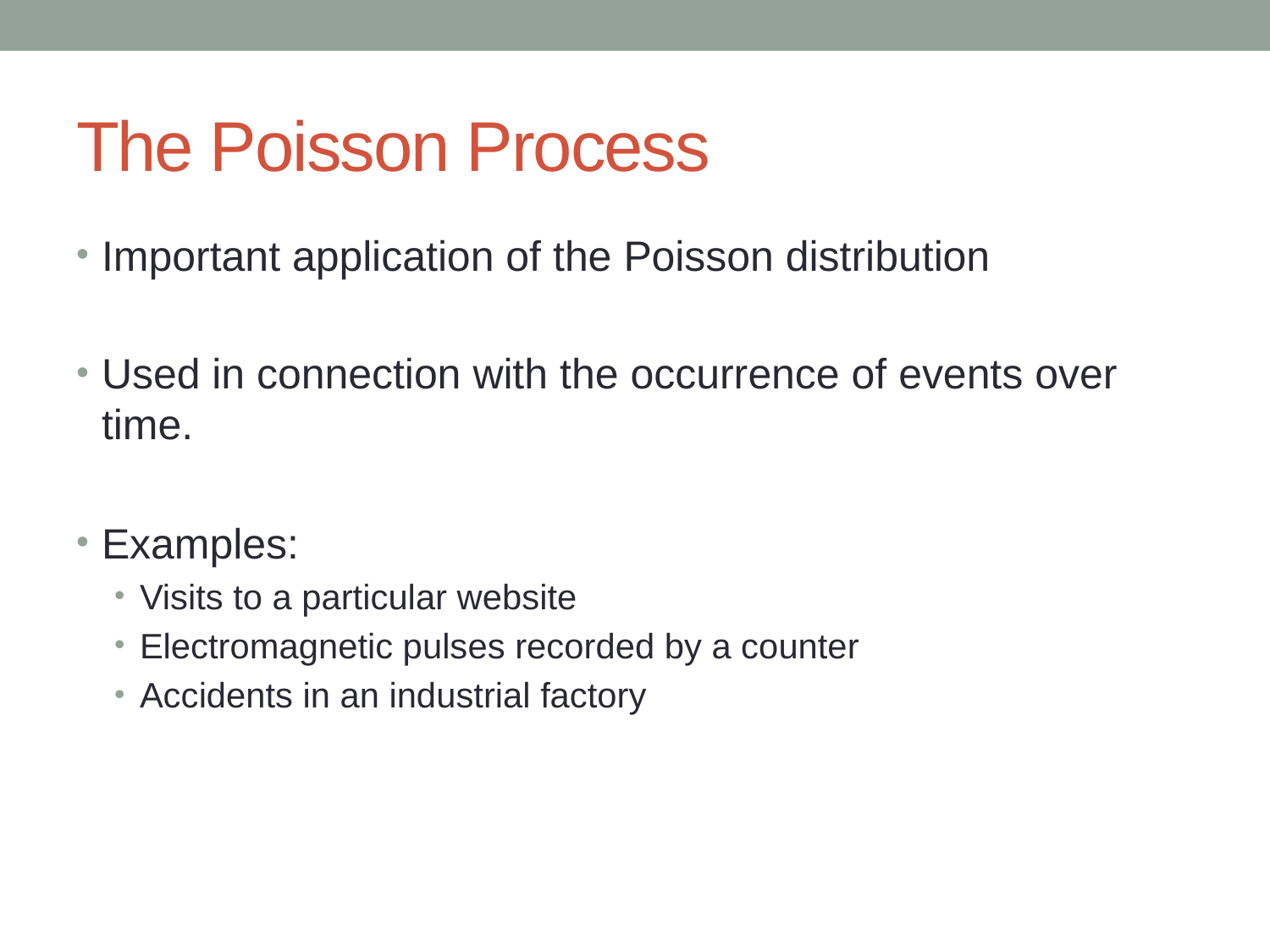

# The Poisson Process
Important application of the Poisson distribution

Used in connection with the occurrence of events over time.

Examples:
Visits to a particular website
Electromagnetic pulses recorded by a counter
Accidents in an industrial factory